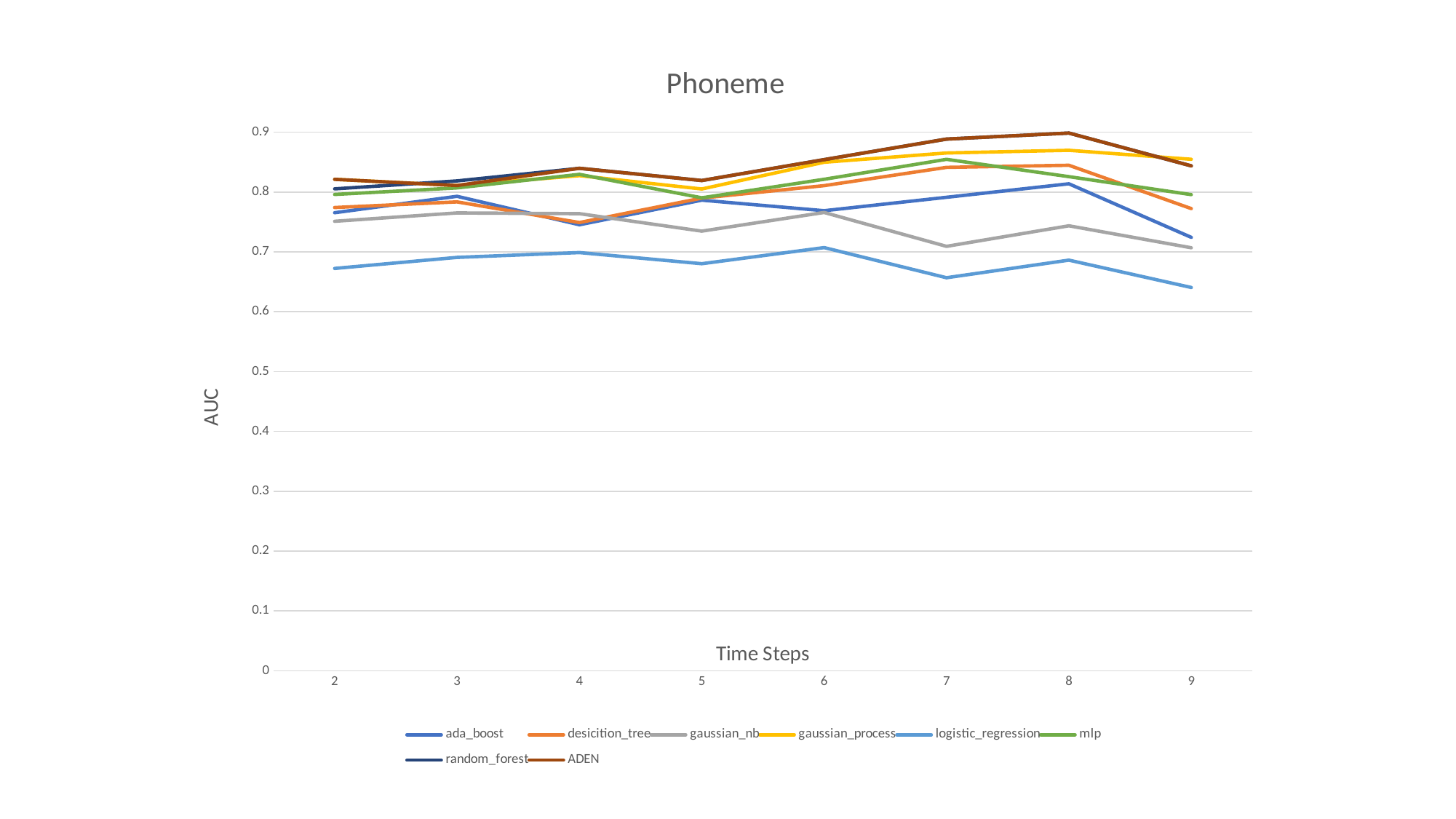

### Chart: Phoneme

| Category | ada_boost | desicition_tree | gaussian_nb | gaussian_process | logistic_regression | mlp | random_forest | ADEN |
|---|---|---|---|---|---|---|---|---|
| 2 | 0.76535964 | 0.774034299 | 0.751098901 | 0.821145521 | 0.672244422 | 0.795862471 | 0.80520313 | 0.821145521 |
| 3 | 0.792768429 | 0.783453526 | 0.765024038 | 0.810797276 | 0.690705128 | 0.806790865 | 0.818509615 | 0.810797276 |
| 4 | 0.745273109 | 0.748972415 | 0.763769638 | 0.827297223 | 0.69874254 | 0.82951224 | 0.839567349 | 0.839567349 |
| 5 | 0.78635758 | 0.789752934 | 0.734616558 | 0.805036041 | 0.680138383 | 0.790290732 | 0.819155255 | 0.819155255 |
| 6 | 0.768701715 | 0.810580366 | 0.765781044 | 0.849679668 | 0.70713209 | 0.821273789 | 0.854060675 | 0.854060675 |
| 7 | 0.791124503 | 0.841126216 | 0.709157992 | 0.865223942 | 0.656759348 | 0.854549034 | 0.888380016 | 0.888380016 |
| 8 | 0.813706564 | 0.844629068 | 0.743553502 | 0.869622173 | 0.686155543 | 0.825634308 | 0.898441809 | 0.898441809 |
| 9 | 0.7241942 | 0.772256241 | 0.7068165 | 0.854653119 | 0.640417872 | 0.795605948 | 0.843617522 | 0.843617522 |